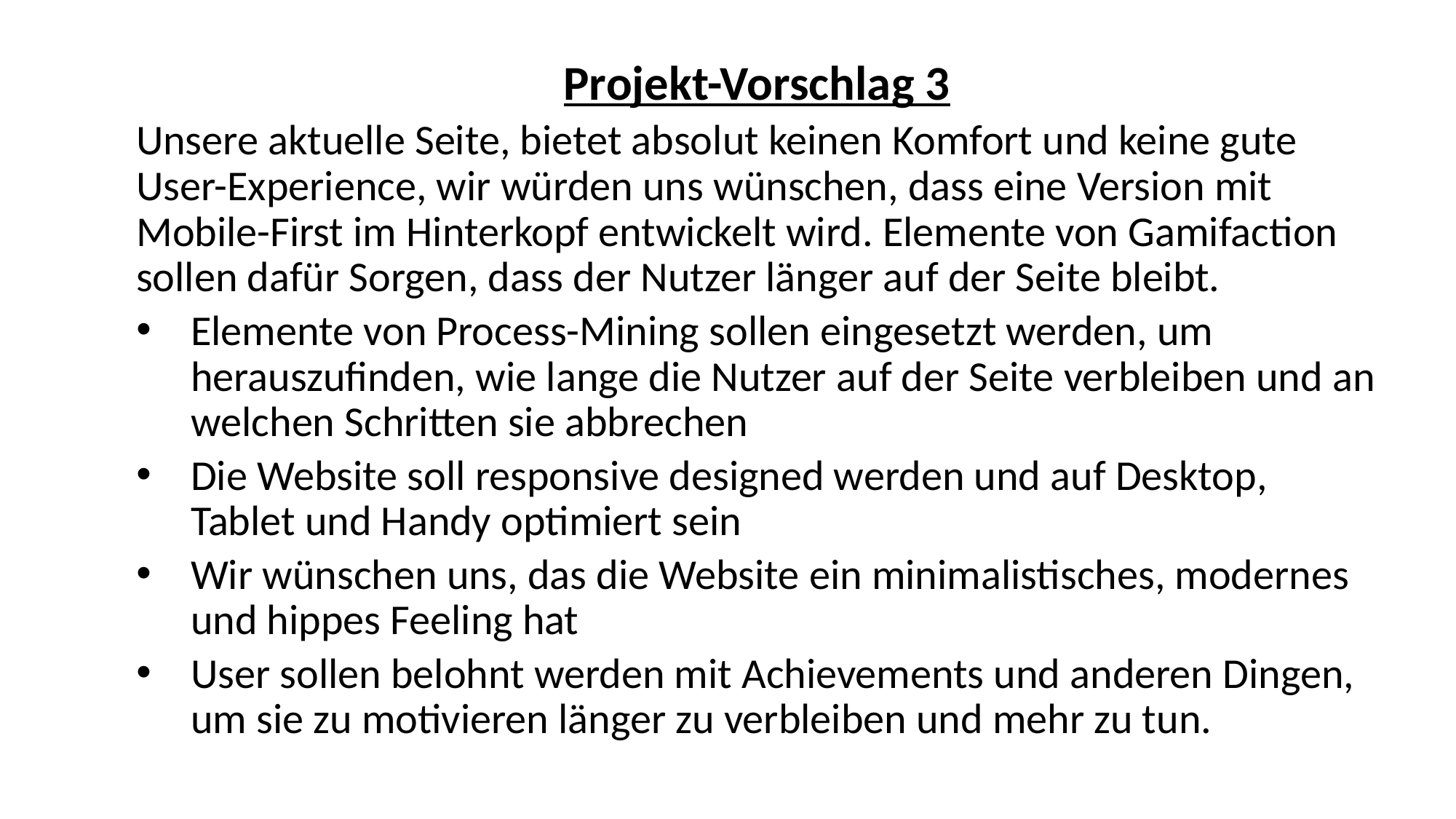

Projekt-Vorschlag 3
Unsere aktuelle Seite, bietet absolut keinen Komfort und keine gute User-Experience, wir würden uns wünschen, dass eine Version mit Mobile-First im Hinterkopf entwickelt wird. Elemente von Gamifaction sollen dafür Sorgen, dass der Nutzer länger auf der Seite bleibt.
Elemente von Process-Mining sollen eingesetzt werden, um herauszufinden, wie lange die Nutzer auf der Seite verbleiben und an welchen Schritten sie abbrechen
Die Website soll responsive designed werden und auf Desktop, Tablet und Handy optimiert sein
Wir wünschen uns, das die Website ein minimalistisches, modernes und hippes Feeling hat
User sollen belohnt werden mit Achievements und anderen Dingen, um sie zu motivieren länger zu verbleiben und mehr zu tun.